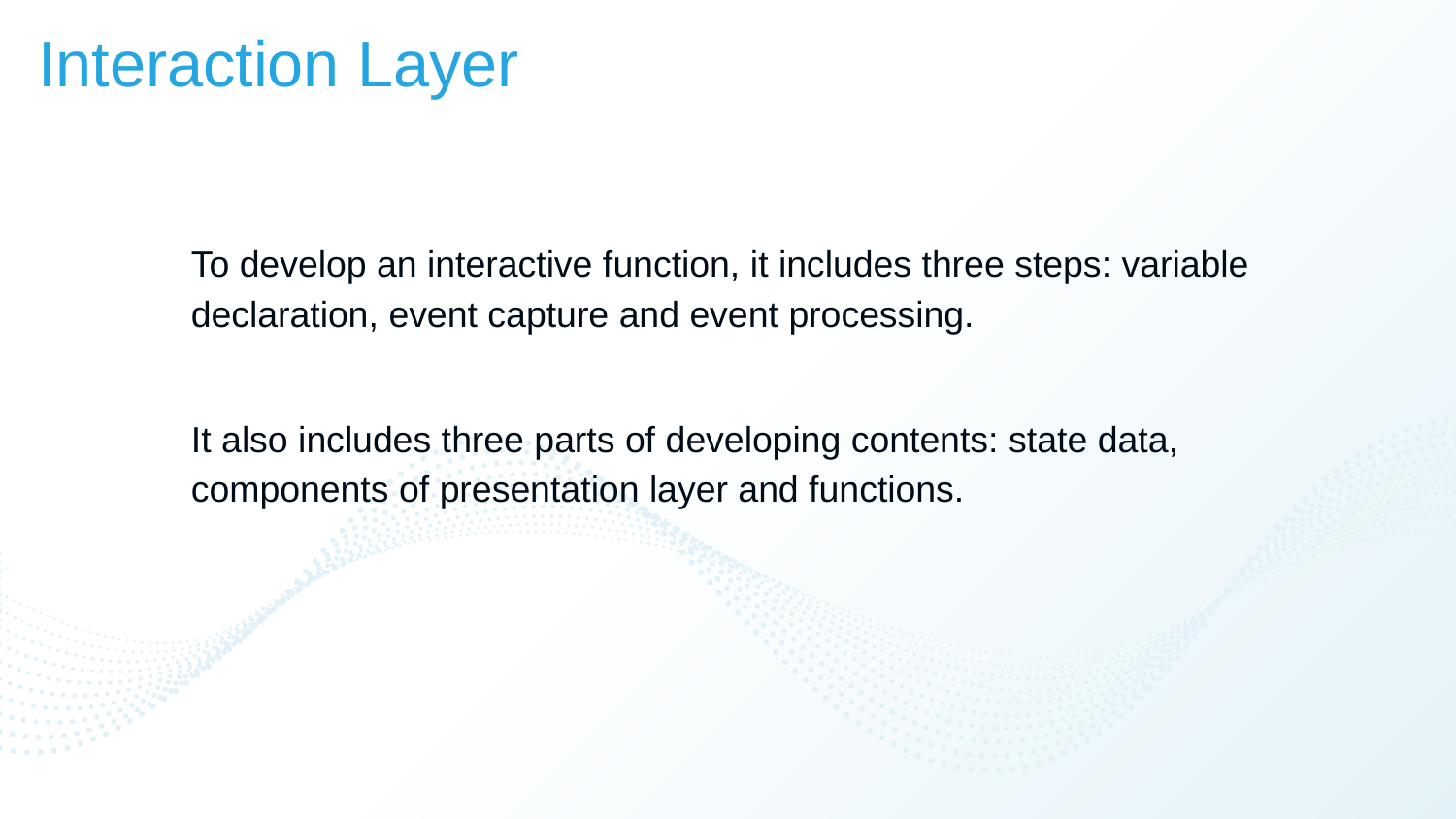

# Interaction Layer
To develop an interactive function, it includes three steps: variable declaration, event capture and event processing.

It also includes three parts of developing contents: state data, components of presentation layer and functions.